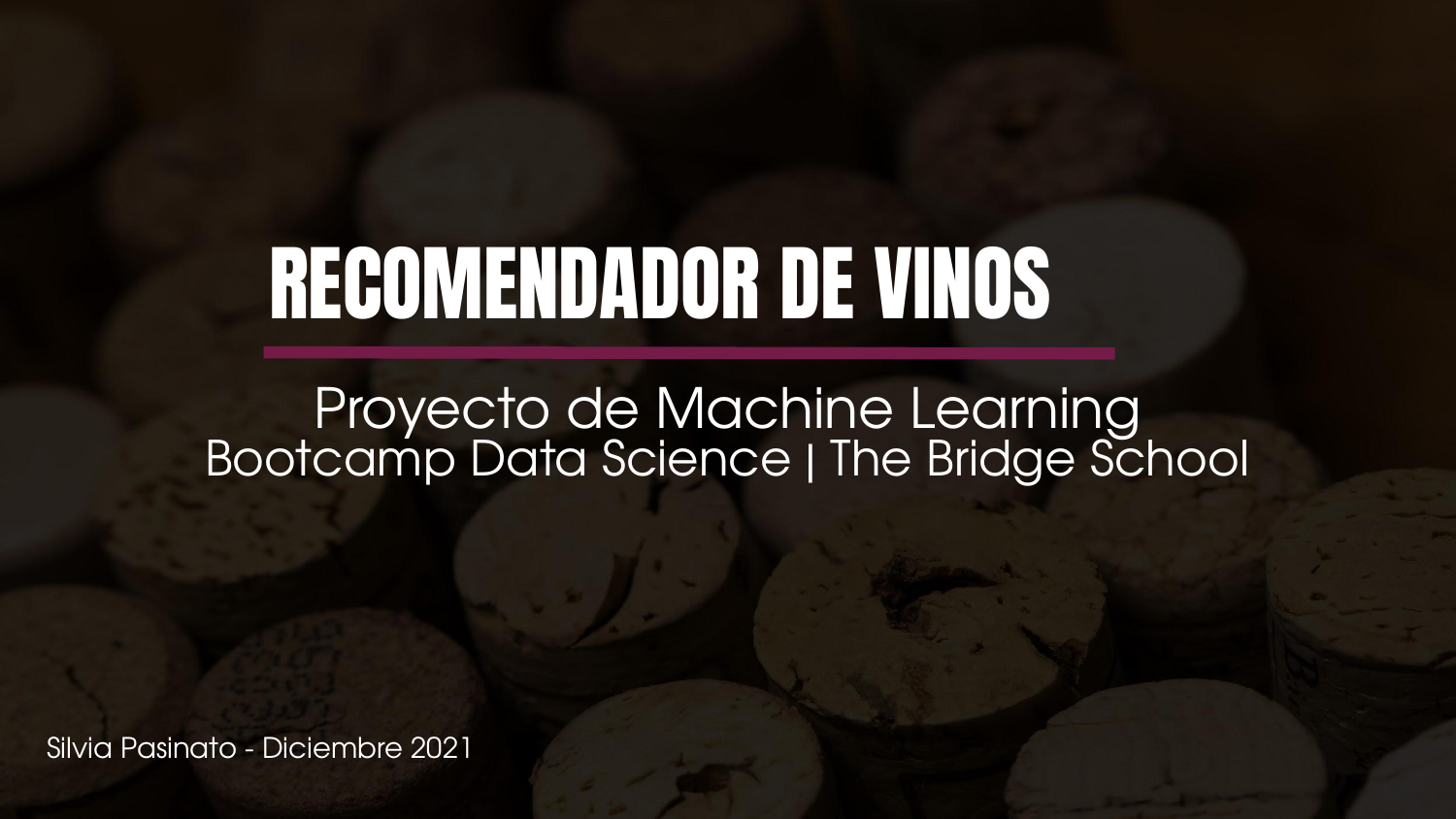

# RECOMENDADOR DE VINOS
Proyecto de Machine Learning
Bootcamp Data Science | The Bridge School
Silvia Pasinato - Diciembre 2021